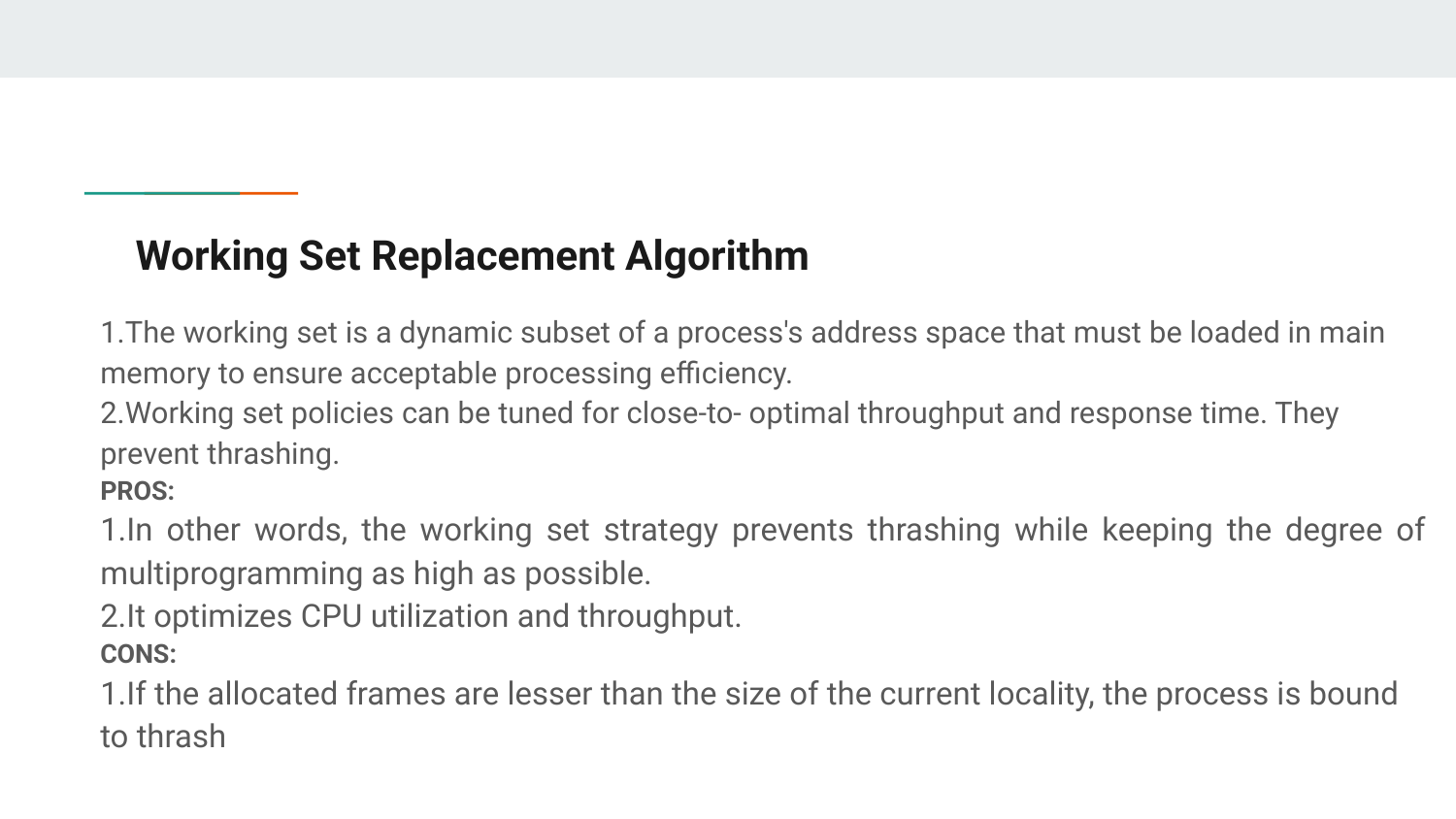

# Working Set Replacement Algorithm
1.The working set is a dynamic subset of a process's address space that must be loaded in main memory to ensure acceptable processing efficiency.
2.Working set policies can be tuned for close-to- optimal throughput and response time. They prevent thrashing.
PROS:
1.In other words, the working set strategy prevents thrashing while keeping the degree of multiprogramming as high as possible.
2.It optimizes CPU utilization and throughput.
CONS:
1.If the allocated frames are lesser than the size of the current locality, the process is bound to thrash